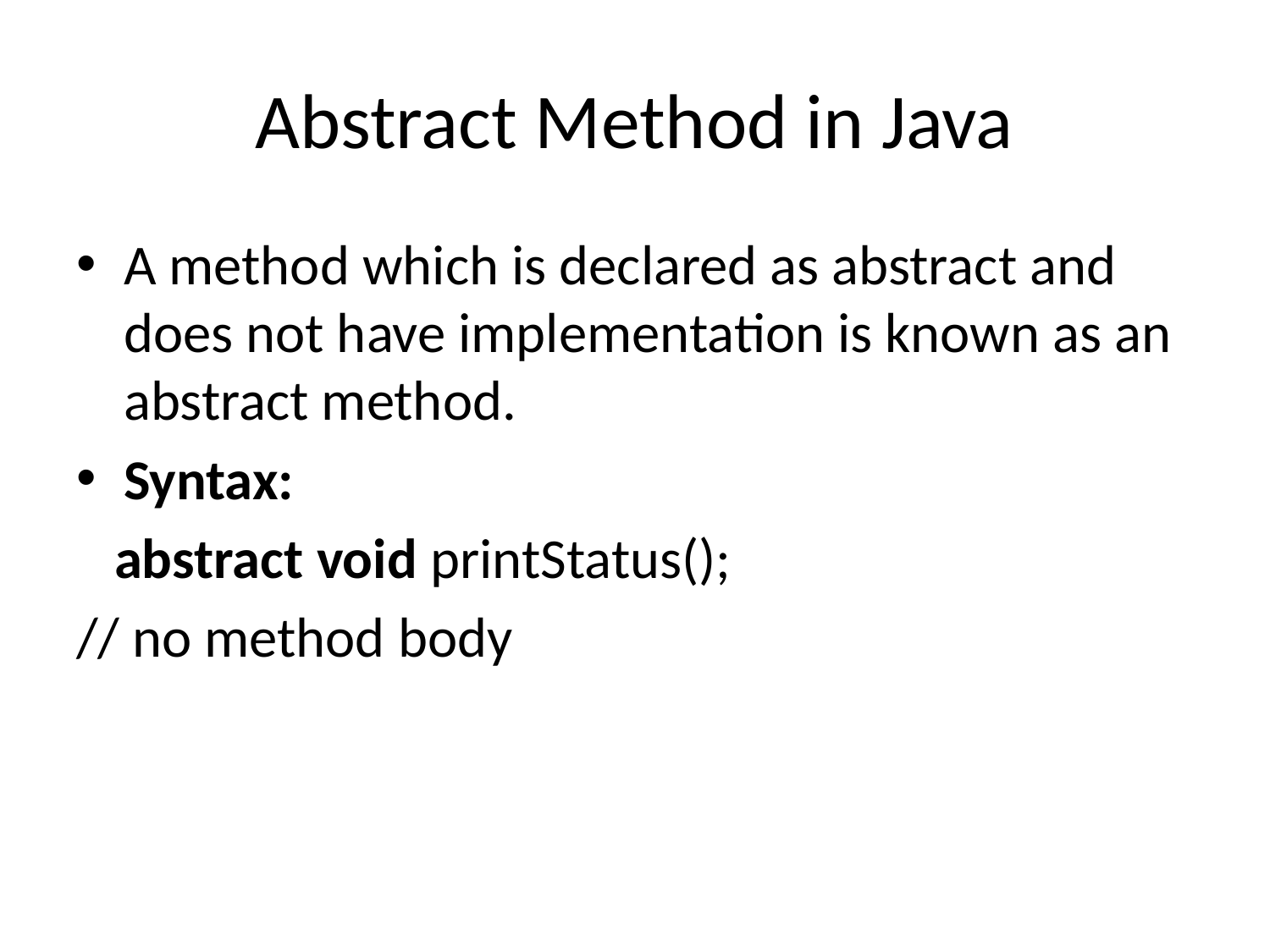

# Abstract Method in Java
A method which is declared as abstract and does not have implementation is known as an abstract method.
Syntax:
   abstract void printStatus();
// no method body